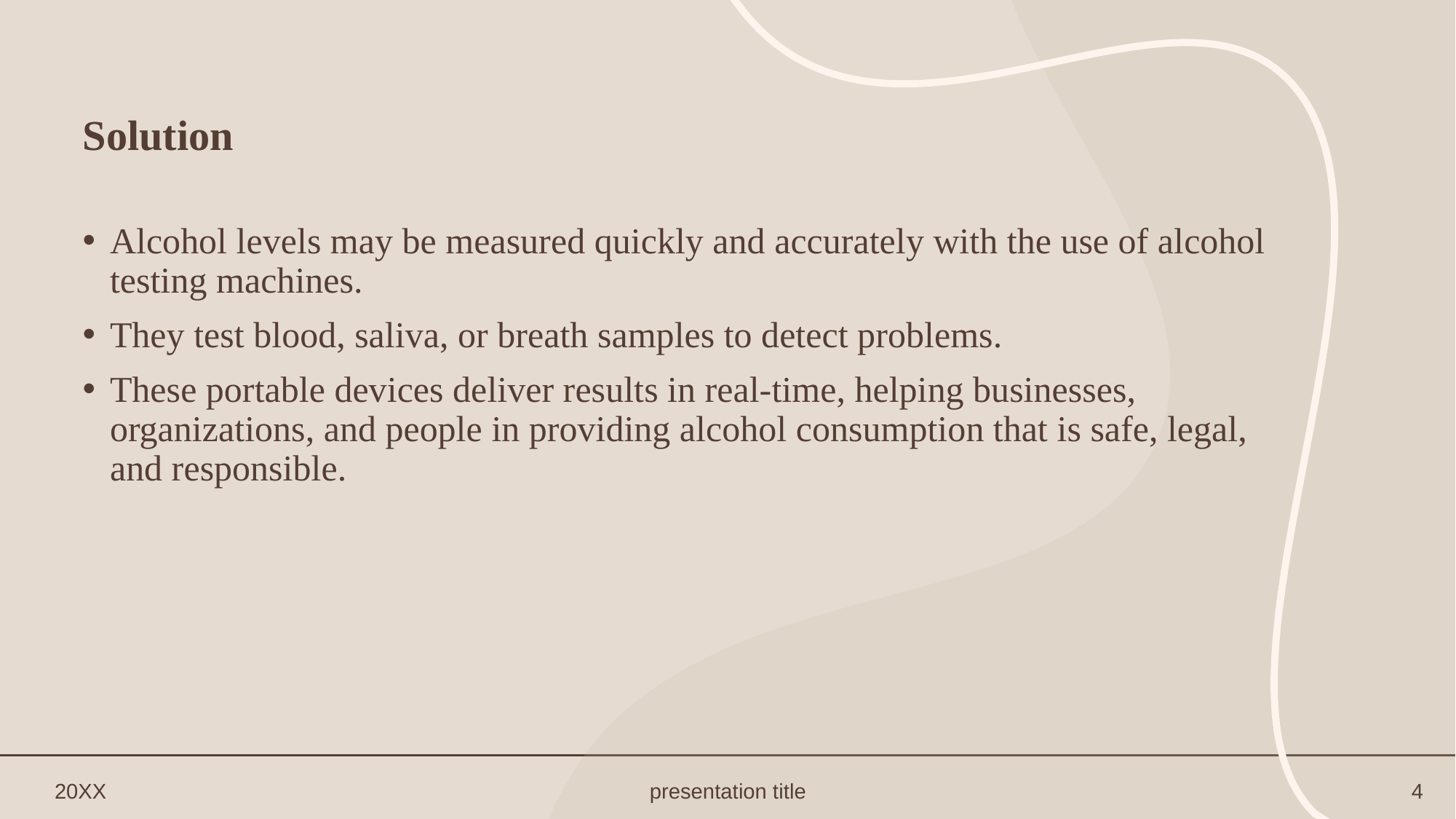

Solution

Alcohol levels may be measured quickly and accurately with the use of alcohol testing machines.
They test blood, saliva, or breath samples to detect problems.
These portable devices deliver results in real-time, helping businesses, organizations, and people in providing alcohol consumption that is safe, legal, and responsible.

20XX
presentation title
4